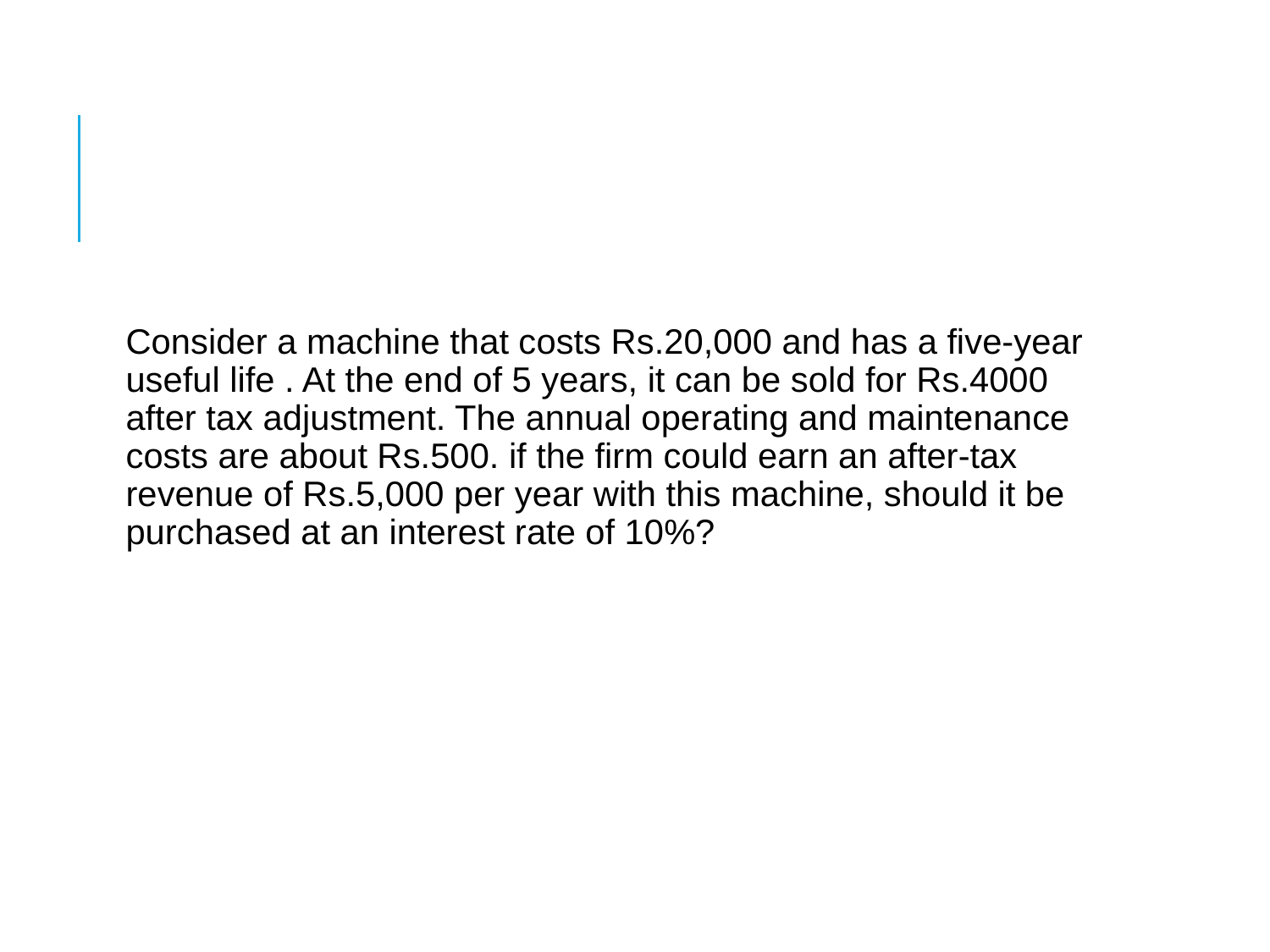

#
Consider a machine that costs Rs.20,000 and has a five-year useful life . At the end of 5 years, it can be sold for Rs.4000 after tax adjustment. The annual operating and maintenance costs are about Rs.500. if the firm could earn an after-tax revenue of Rs.5,000 per year with this machine, should it be purchased at an interest rate of 10%?